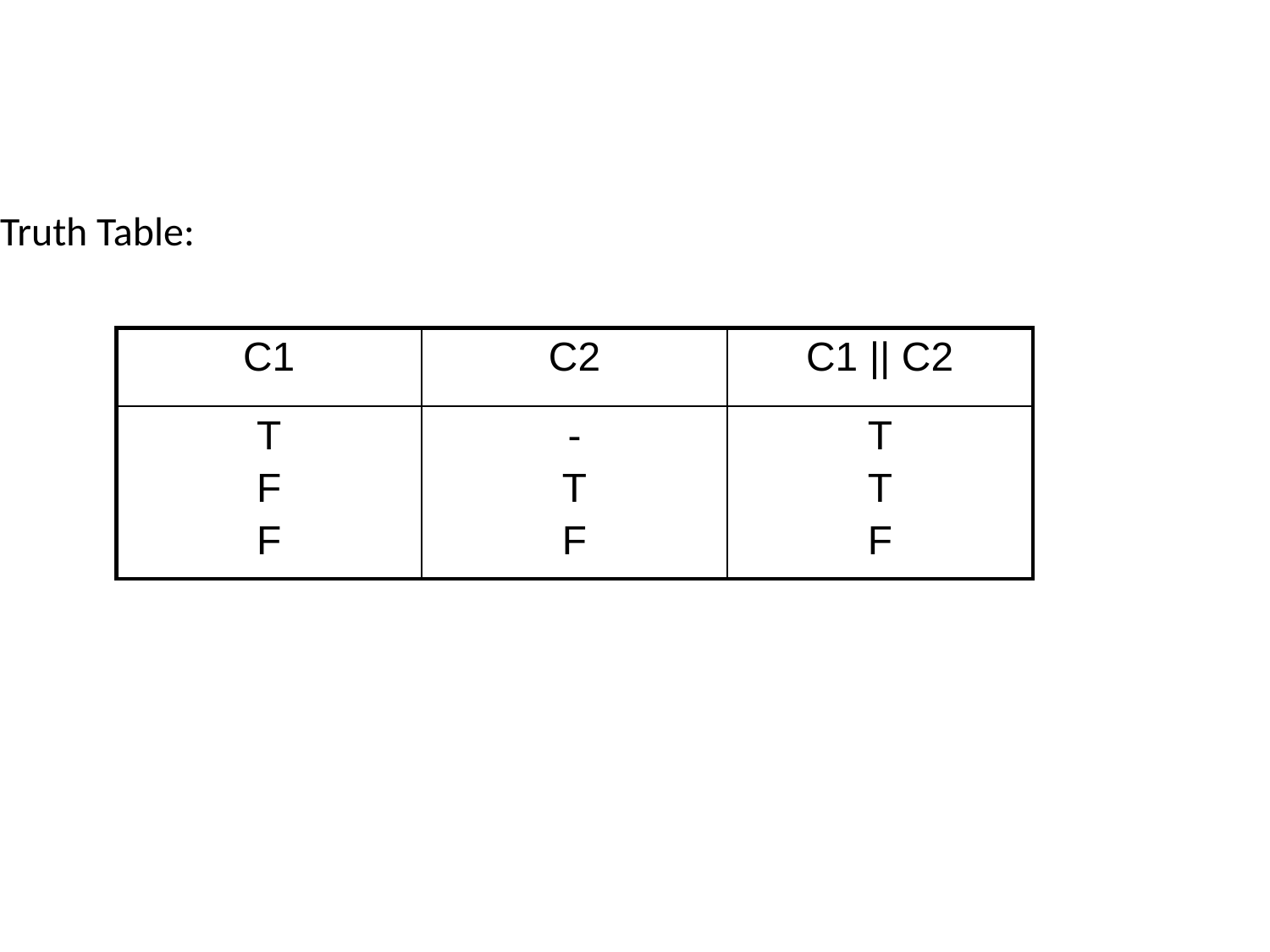

Truth Table:

| C1 | C2 | C1 || C2 |
| --- | --- | --- |
| T F F | - T F | T T F |